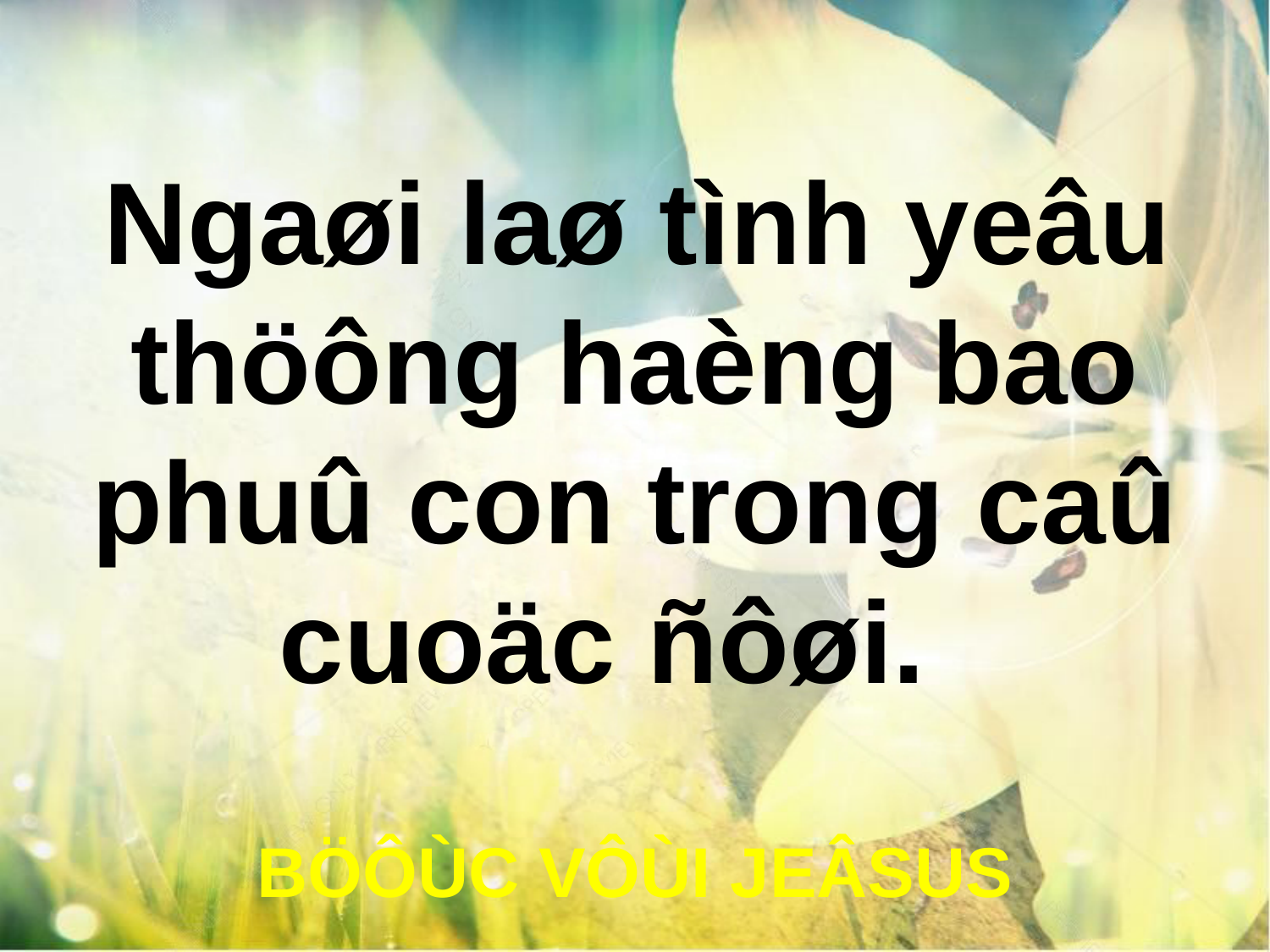

Ngaøi laø tình yeâu
thöông haèng bao phuû con trong caû cuoäc ñôøi.
BÖÔÙC VÔÙI JEÂSUS